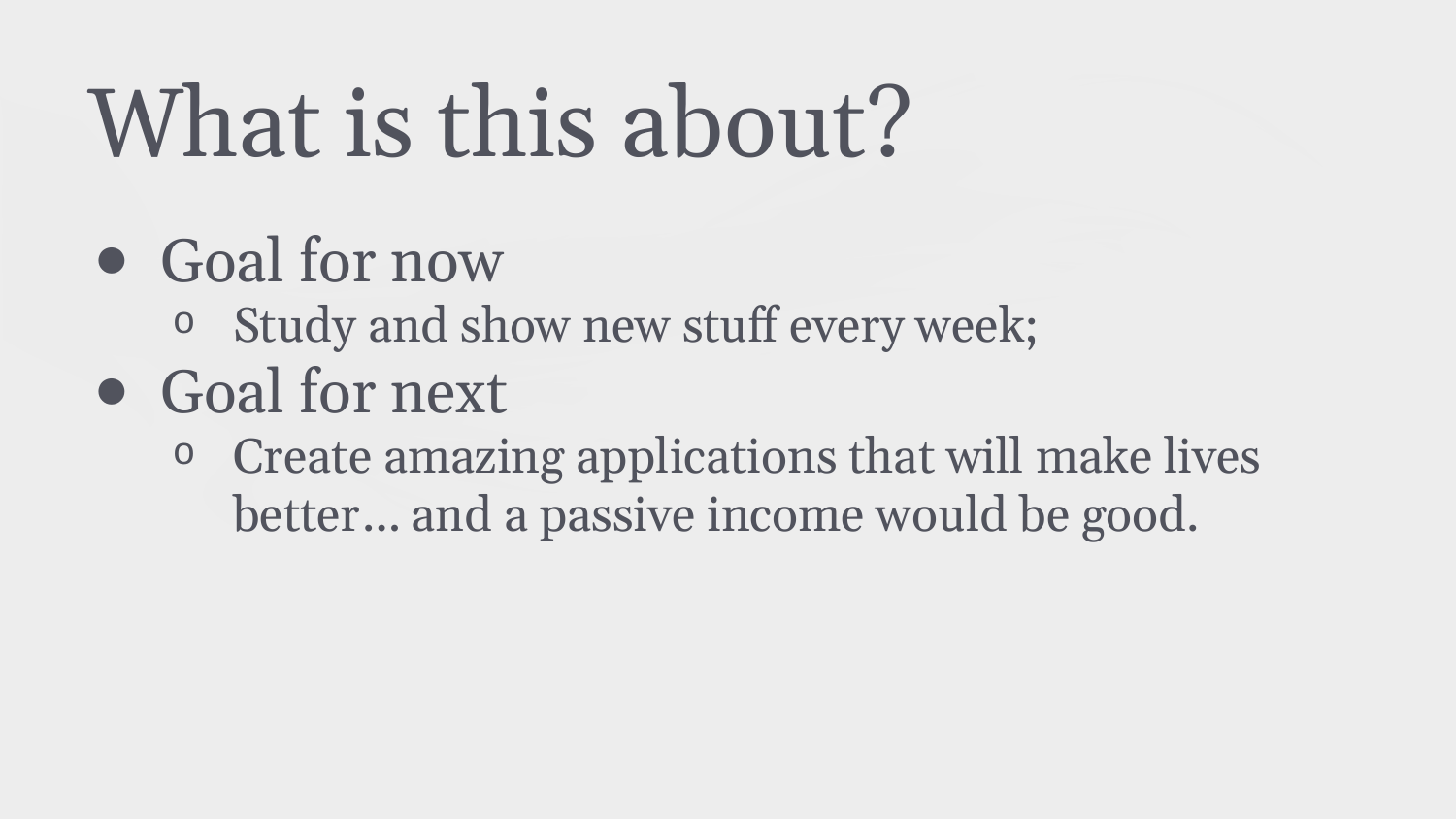

# What is this about?
Goal for now
Study and show new stuff every week;
Goal for next
Create amazing applications that will make lives better… and a passive income would be good.